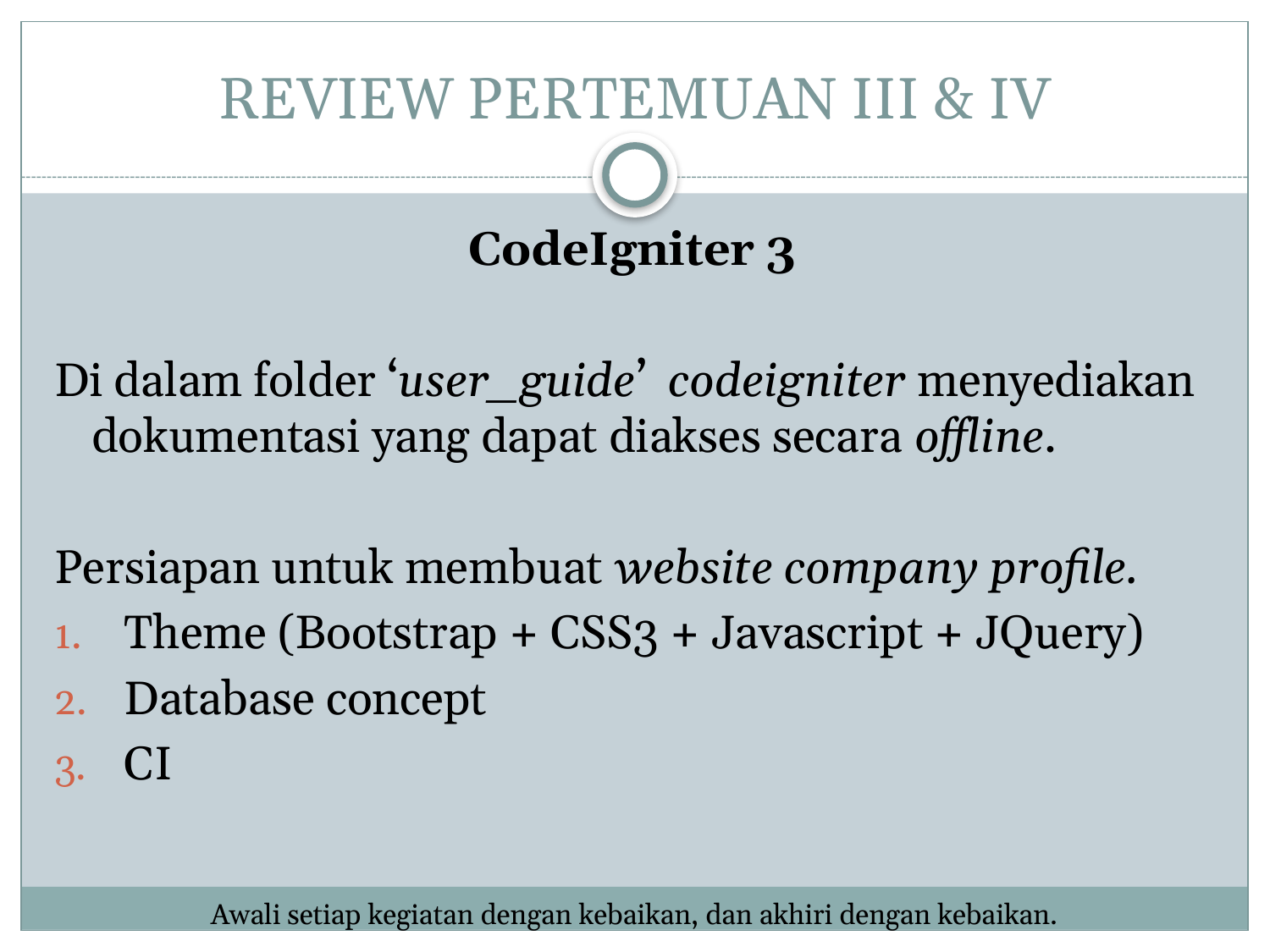

# REVIEW PERTEMUAN III & IV
CodeIgniter 3

Di dalam folder ‘user_guide’  codeigniter menyediakan dokumentasi yang dapat diakses secara offline.

Persiapan untuk membuat website company profile.
Theme (Bootstrap + CSS3 + Javascript + JQuery)
Database concept
CI
Awali setiap kegiatan dengan kebaikan, dan akhiri dengan kebaikan.